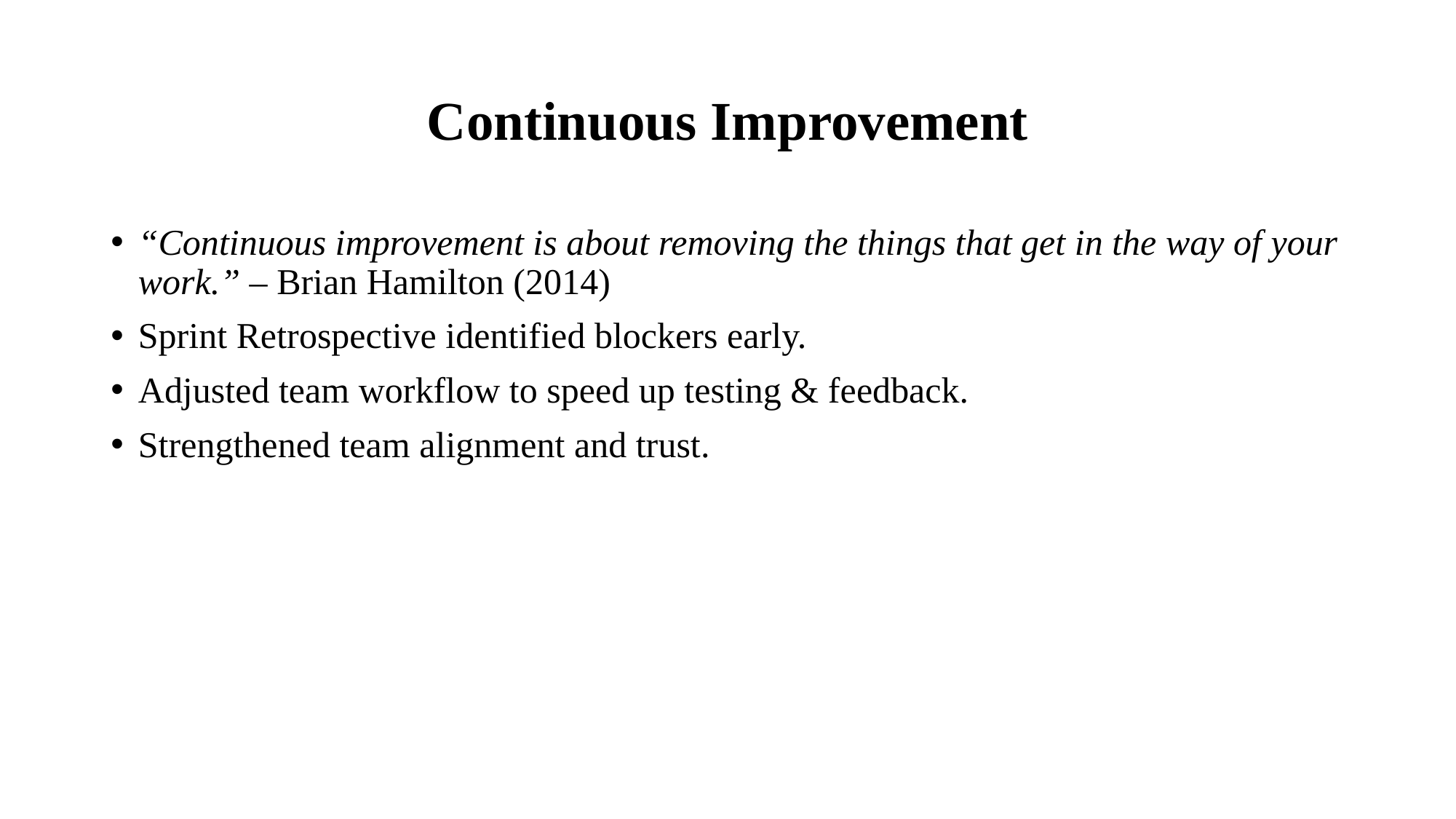

# Continuous Improvement
“Continuous improvement is about removing the things that get in the way of your work.” – Brian Hamilton (2014)
Sprint Retrospective identified blockers early.
Adjusted team workflow to speed up testing & feedback.
Strengthened team alignment and trust.